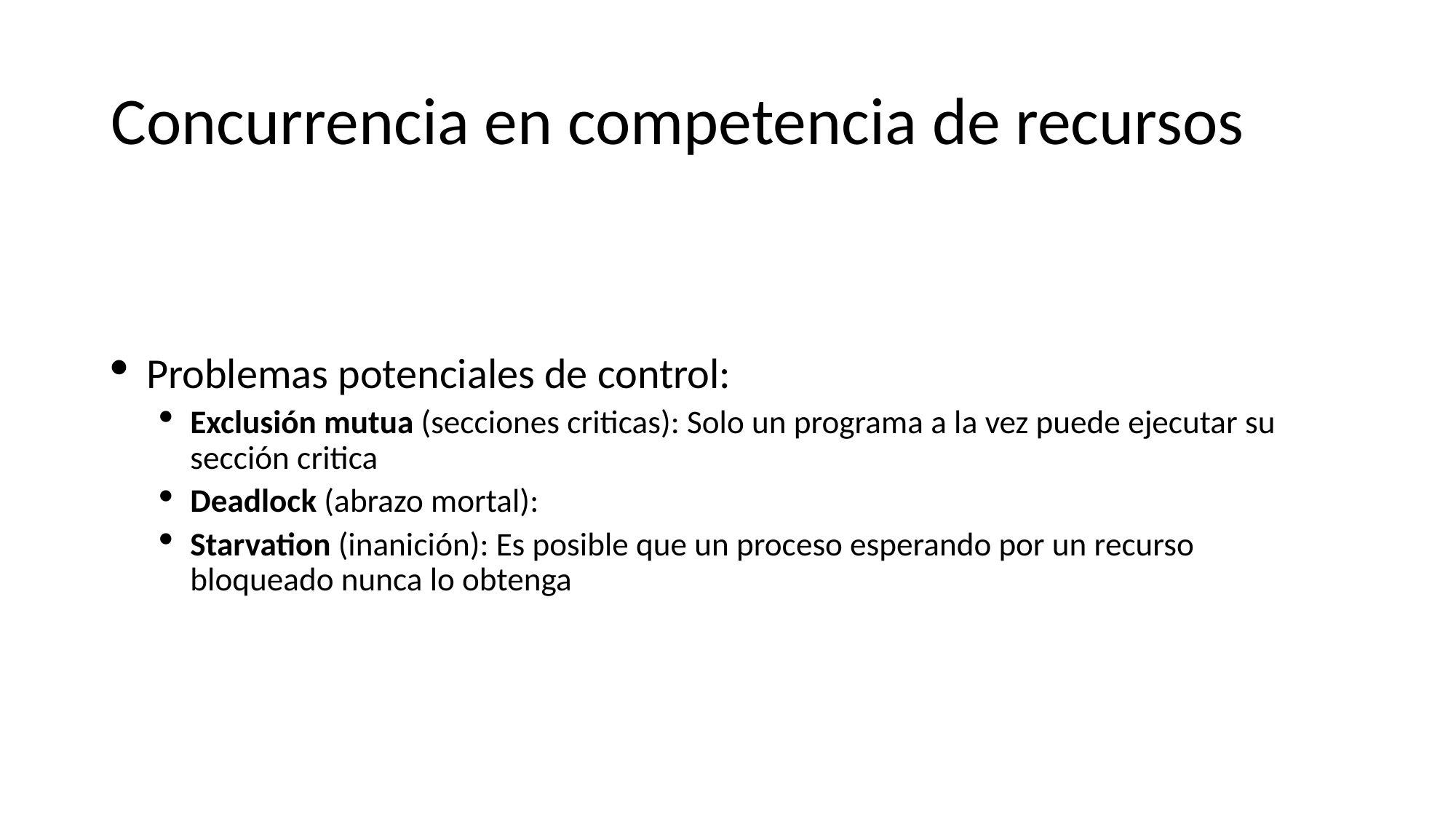

# Concurrencia en competencia de recursos
Problemas potenciales de control:
Exclusión mutua (secciones criticas): Solo un programa a la vez puede ejecutar su sección critica
Deadlock (abrazo mortal):
Starvation (inanición): Es posible que un proceso esperando por un recurso bloqueado nunca lo obtenga